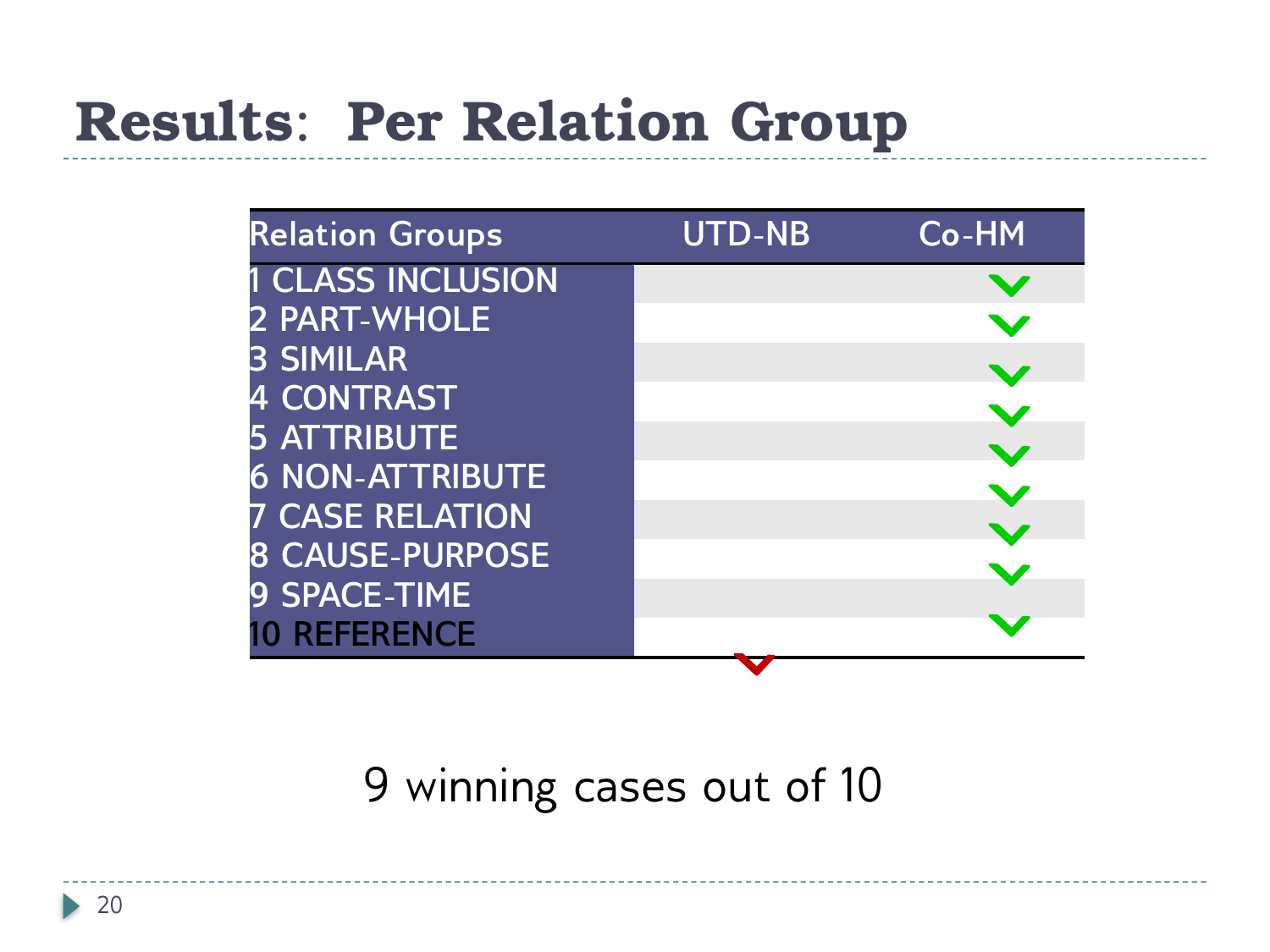

# Results:  Per Relation Group
| Relation Groups | UTD-NB | Co-HM |
| --- | --- | --- |
| 1 CLASS INCLUSION |  |  |
| 2 PART-WHOLE |  |  |
| 3 SIMILAR |  |  |
| 4 CONTRAST |  |  |
| 5 ATTRIBUTE |  |  |
| 6 NON-ATTRIBUTE |  |  |
| 7 CASE RELATION |  |  |
| 8 CAUSE-PURPOSE |  |  |
| 9 SPACE-TIME |  |  |
| 10 REFERENCE |  |  |

9 winning cases out of 10
20